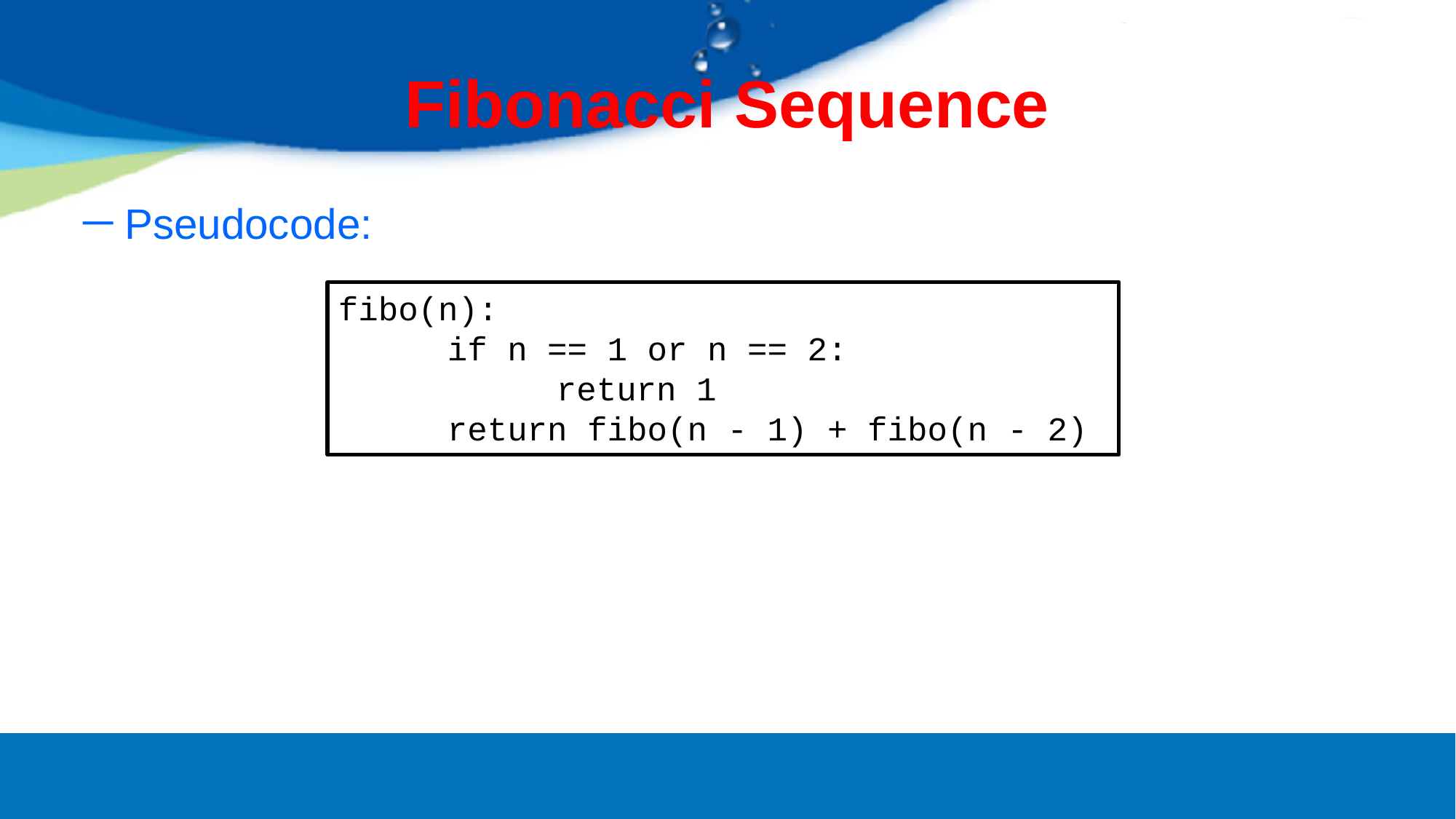

# Fibonacci Sequence
Pseudocode:

fibo(n):
	if n == 1 or n == 2:
		return 1
	return fibo(n - 1) + fibo(n - 2)